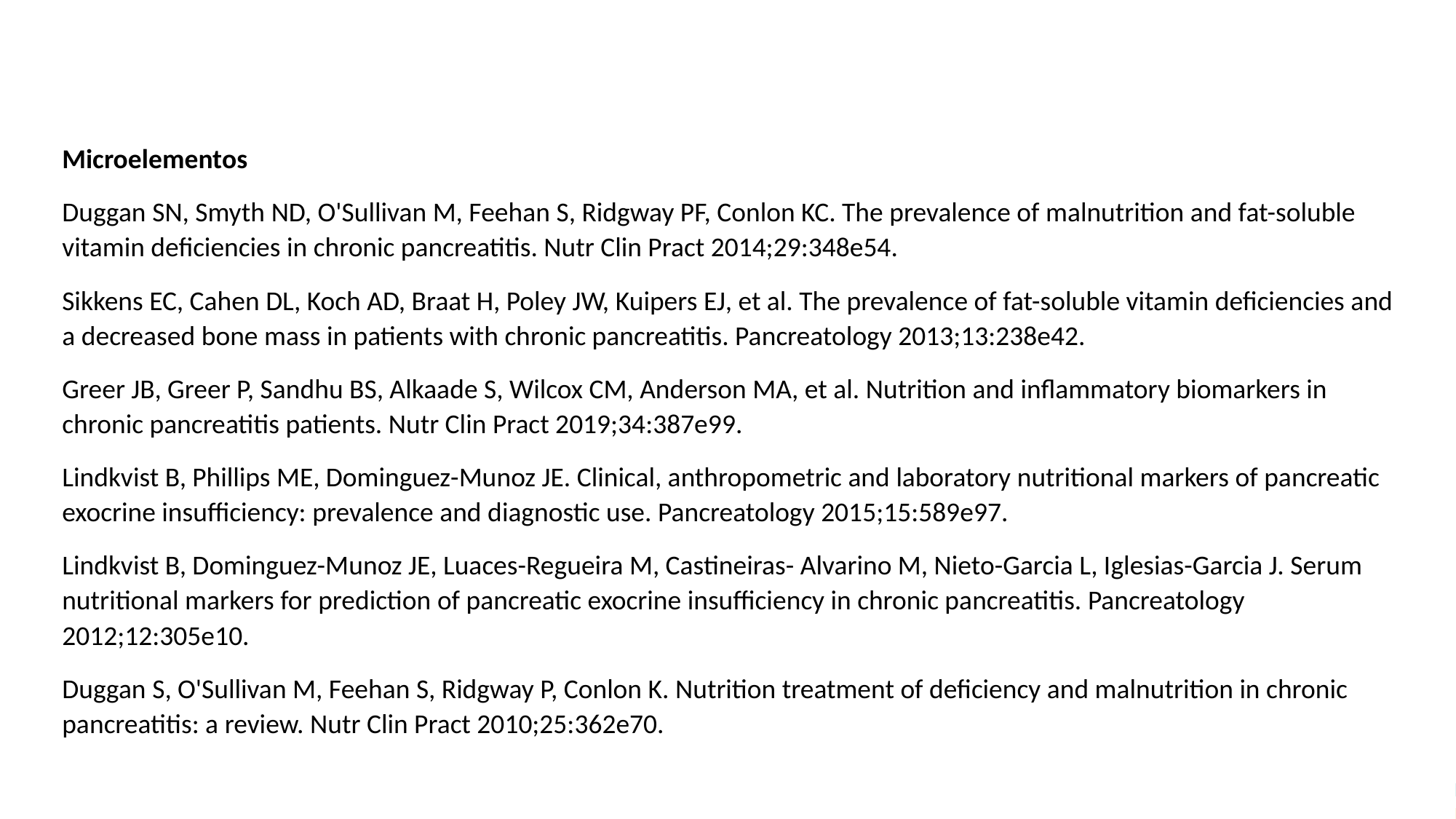

Microelementos
Duggan SN, Smyth ND, O'Sullivan M, Feehan S, Ridgway PF, Conlon KC. The prevalence of malnutrition and fat-soluble vitamin deficiencies in chronic pancreatitis. Nutr Clin Pract 2014;29:348e54.
Sikkens EC, Cahen DL, Koch AD, Braat H, Poley JW, Kuipers EJ, et al. The prevalence of fat-soluble vitamin deficiencies and a decreased bone mass in patients with chronic pancreatitis. Pancreatology 2013;13:238e42.
Greer JB, Greer P, Sandhu BS, Alkaade S, Wilcox CM, Anderson MA, et al. Nutrition and inflammatory biomarkers in chronic pancreatitis patients. Nutr Clin Pract 2019;34:387e99.
Lindkvist B, Phillips ME, Dominguez-Munoz JE. Clinical, anthropometric and laboratory nutritional markers of pancreatic exocrine insufficiency: prevalence and diagnostic use. Pancreatology 2015;15:589e97.
Lindkvist B, Dominguez-Munoz JE, Luaces-Regueira M, Castineiras- Alvarino M, Nieto-Garcia L, Iglesias-Garcia J. Serum nutritional markers for prediction of pancreatic exocrine insufficiency in chronic pancreatitis. Pancreatology 2012;12:305e10.
Duggan S, O'Sullivan M, Feehan S, Ridgway P, Conlon K. Nutrition treatment of deficiency and malnutrition in chronic pancreatitis: a review. Nutr Clin Pract 2010;25:362e70.